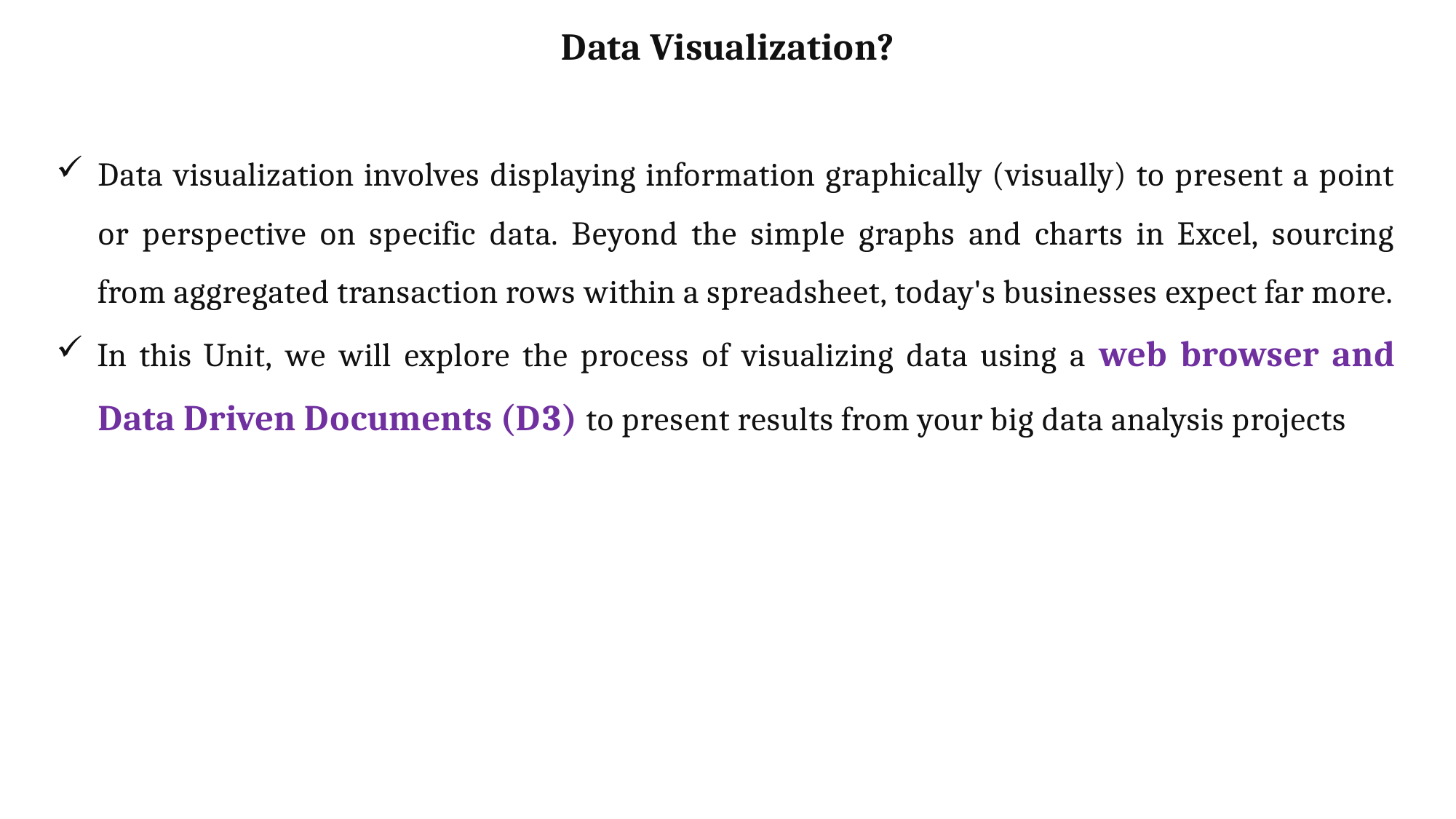

# Data Visualization?

Data visualization involves displaying information graphically (visually) to present a point or perspective on specific data. Beyond the simple graphs and charts in Excel, sourcing from aggregated transaction rows within a spreadsheet, today's businesses expect far more.
In this Unit, we will explore the process of visualizing data using a web browser and Data Driven Documents (D3) to present results from your big data analysis projects